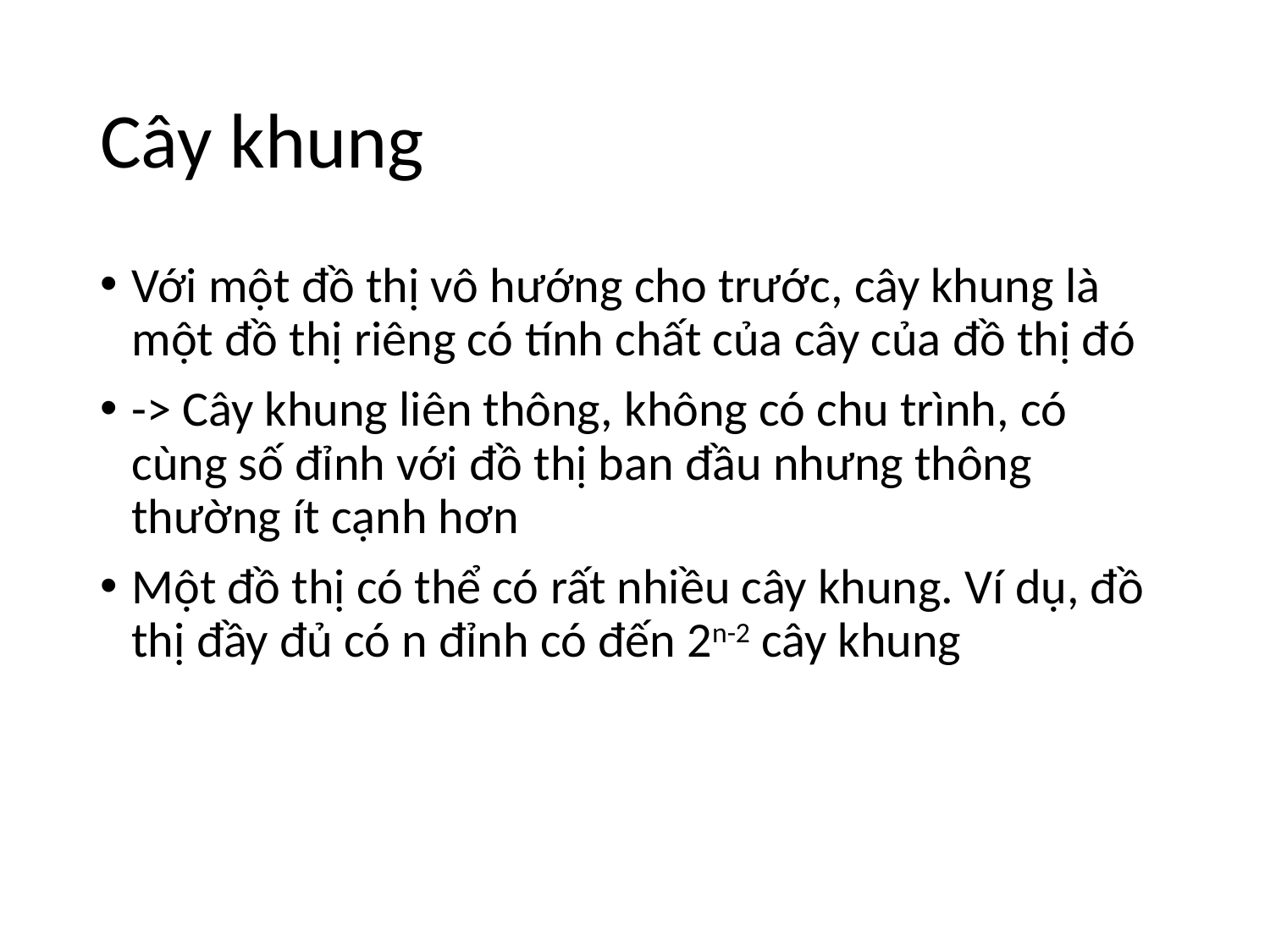

# Cây khung
Với một đồ thị vô hướng cho trước, cây khung là một đồ thị riêng có tính chất của cây của đồ thị đó
-> Cây khung liên thông, không có chu trình, có cùng số đỉnh với đồ thị ban đầu nhưng thông thường ít cạnh hơn
Một đồ thị có thể có rất nhiều cây khung. Ví dụ, đồ thị đầy đủ có n đỉnh có đến 2n-2 cây khung